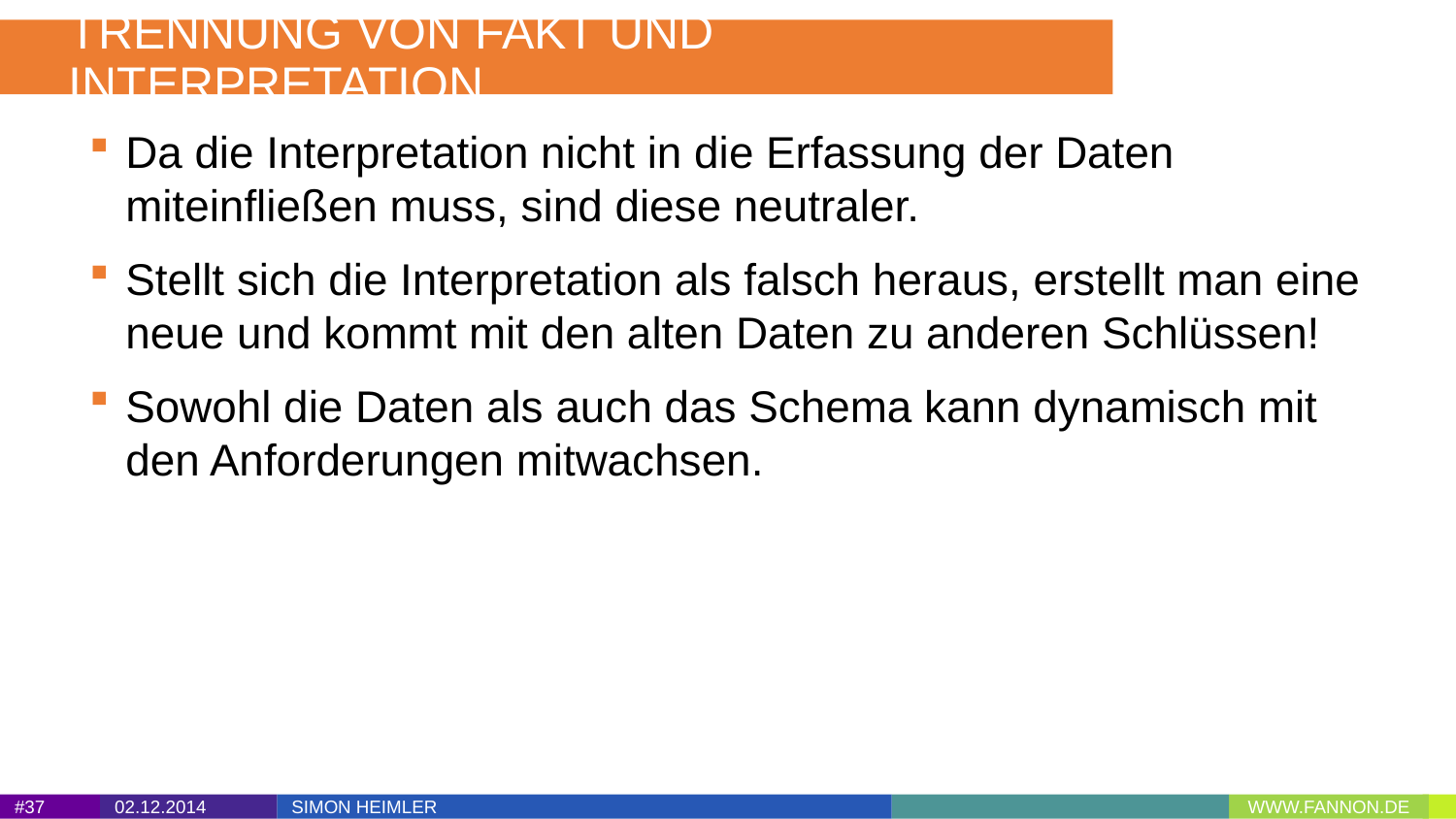

TRENNUNG VON FAKT UND INTERPRETATION

Da die Interpretation nicht in die Erfassung der Daten miteinfließen muss, sind diese neutraler.
Stellt sich die Interpretation als falsch heraus, erstellt man eine neue und kommt mit den alten Daten zu anderen Schlüssen!
Sowohl die Daten als auch das Schema kann dynamisch mit den Anforderungen mitwachsen.